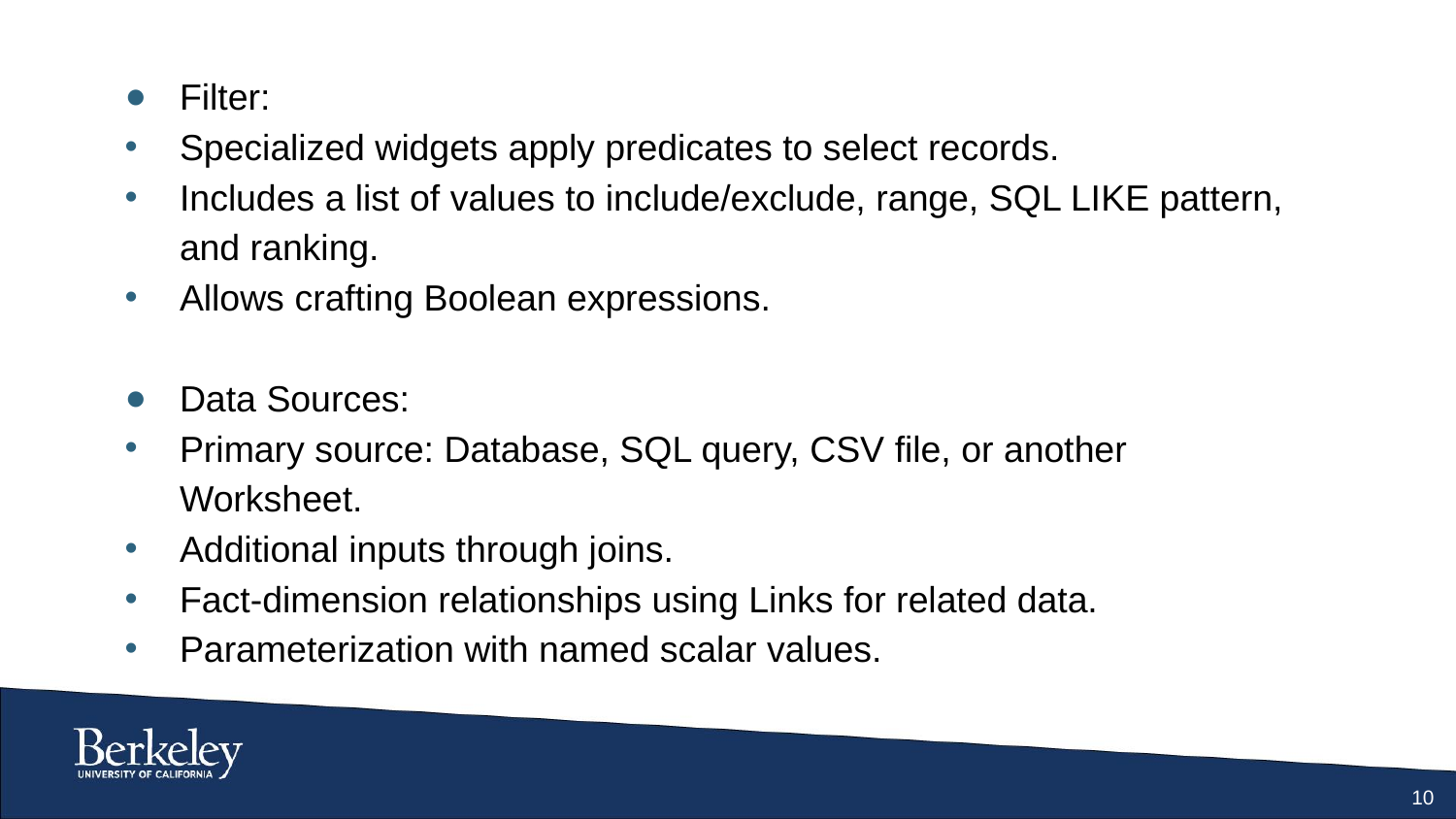

Filter:
Specialized widgets apply predicates to select records.
Includes a list of values to include/exclude, range, SQL LIKE pattern, and ranking.
Allows crafting Boolean expressions.

Data Sources:
Primary source: Database, SQL query, CSV file, or another Worksheet.
Additional inputs through joins.
Fact-dimension relationships using Links for related data.
Parameterization with named scalar values.

10